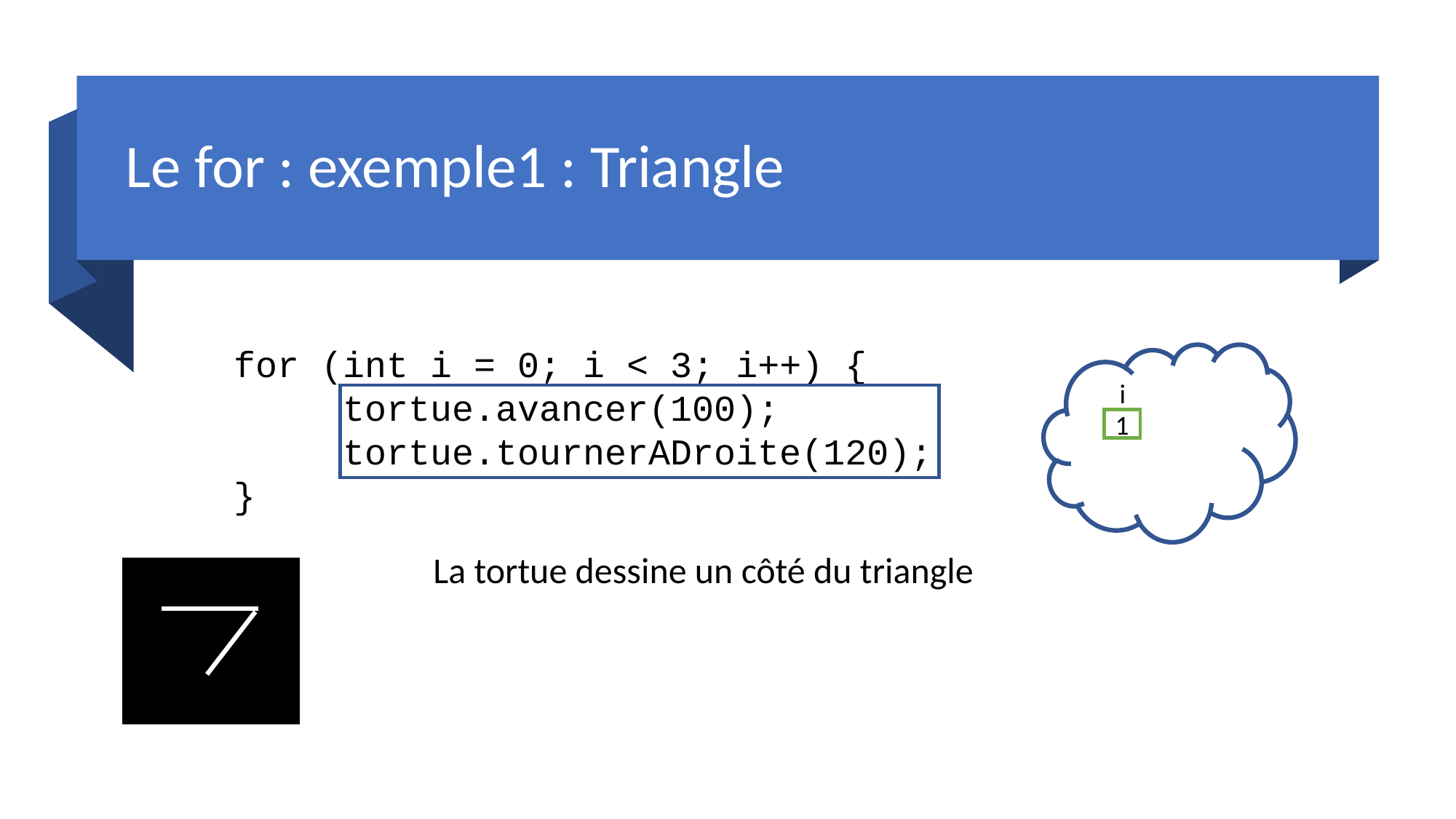

# Le for : exemple1 : Triangle

for (int i = 0; i < 3; i++) {
	tortue.avancer(100);
	tortue.tournerADroite(120);
}

i

1
La tortue dessine un côté du triangle